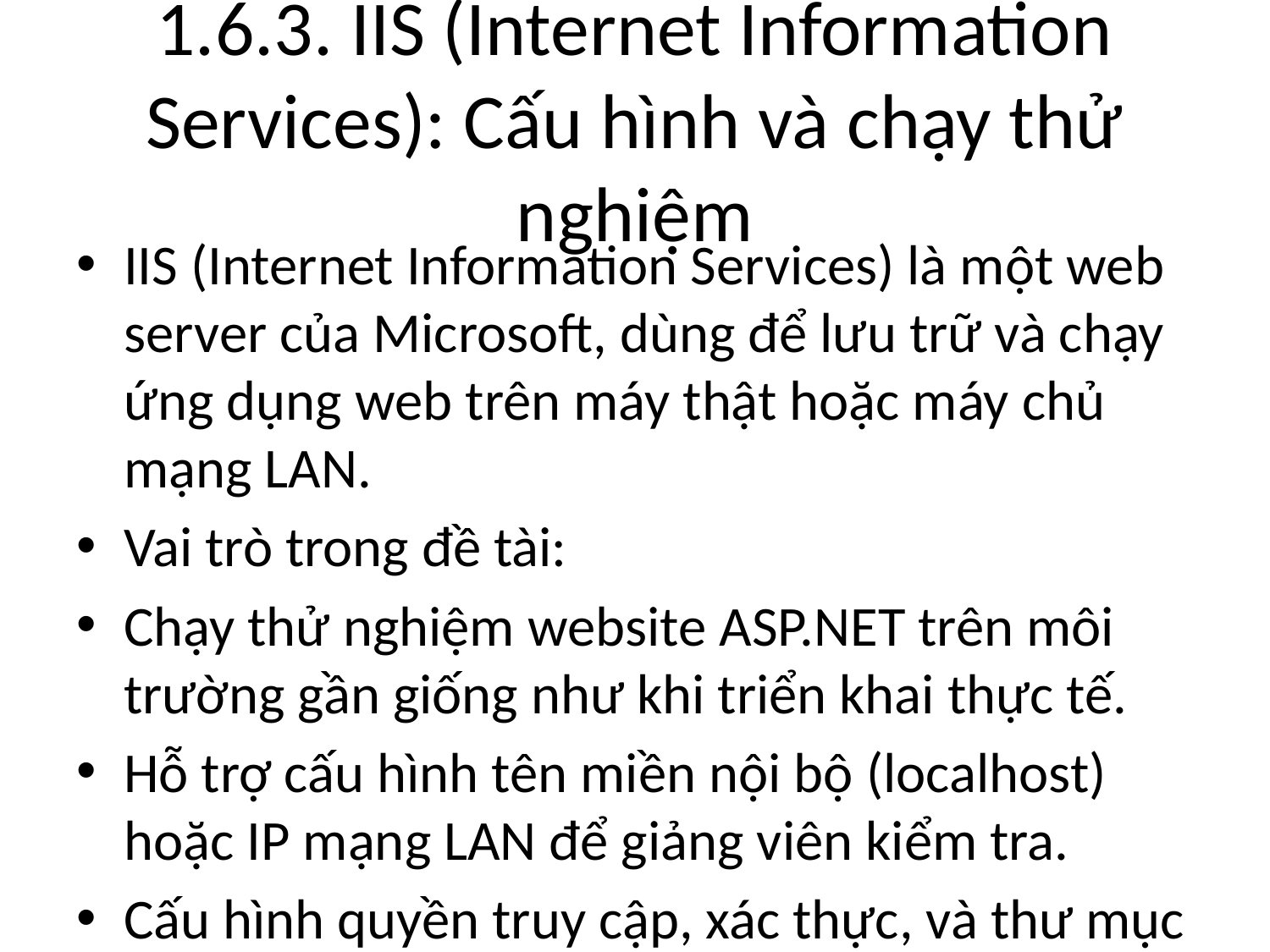

# 1.6.3. IIS (Internet Information Services): Cấu hình và chạy thử nghiệm
IIS (Internet Information Services) là một web server của Microsoft, dùng để lưu trữ và chạy ứng dụng web trên máy thật hoặc máy chủ mạng LAN.
Vai trò trong đề tài:
Chạy thử nghiệm website ASP.NET trên môi trường gần giống như khi triển khai thực tế.
Hỗ trợ cấu hình tên miền nội bộ (localhost) hoặc IP mạng LAN để giảng viên kiểm tra.
Cấu hình quyền truy cập, xác thực, và thư mục gốc chứa web
Cách sử dụng cơ bản:
Mở IIS Manager (inetmgr).
Tạo một Site mới trỏ đến thư mục chứa mã nguồn website.
Gán port và hostname (nếu cần).
Khởi động site và truy cập qua trình duyệt (http://localhost:<port> hoặc IP nội bộ).
Việc triển khai website bằng IIS giúp đề tài có tính thực tiễn cao, phục vụ cho việc trình chiếu, kiểm tra, hoặc triển khai cục bộ mà không cần đưa lên Internet.